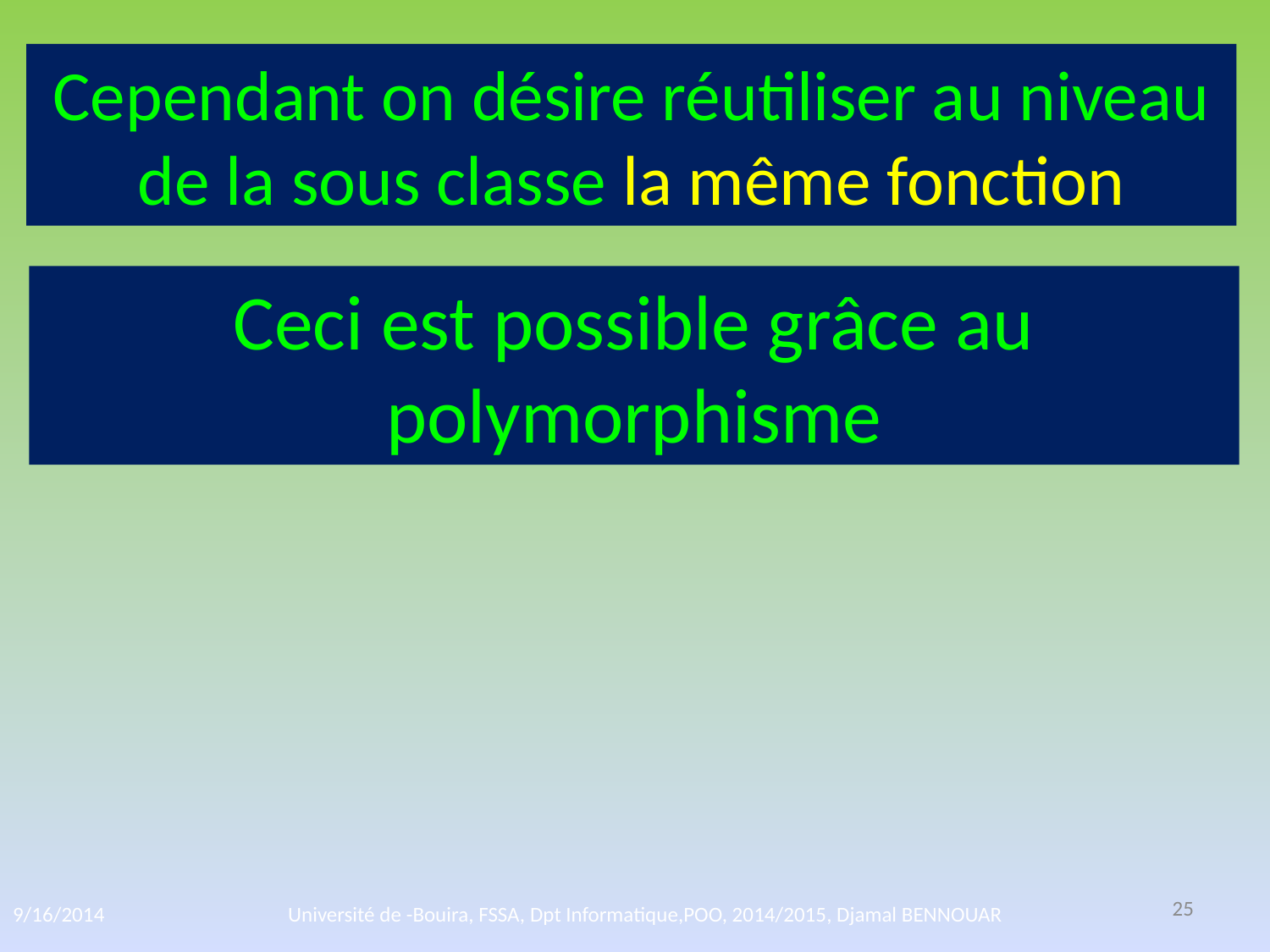

Cependant on désire réutiliser au niveau de la sous classe la même fonction
Ceci est possible grâce au polymorphisme
25
9/16/2014
Université de -Bouira, FSSA, Dpt Informatique,POO, 2014/2015, Djamal BENNOUAR